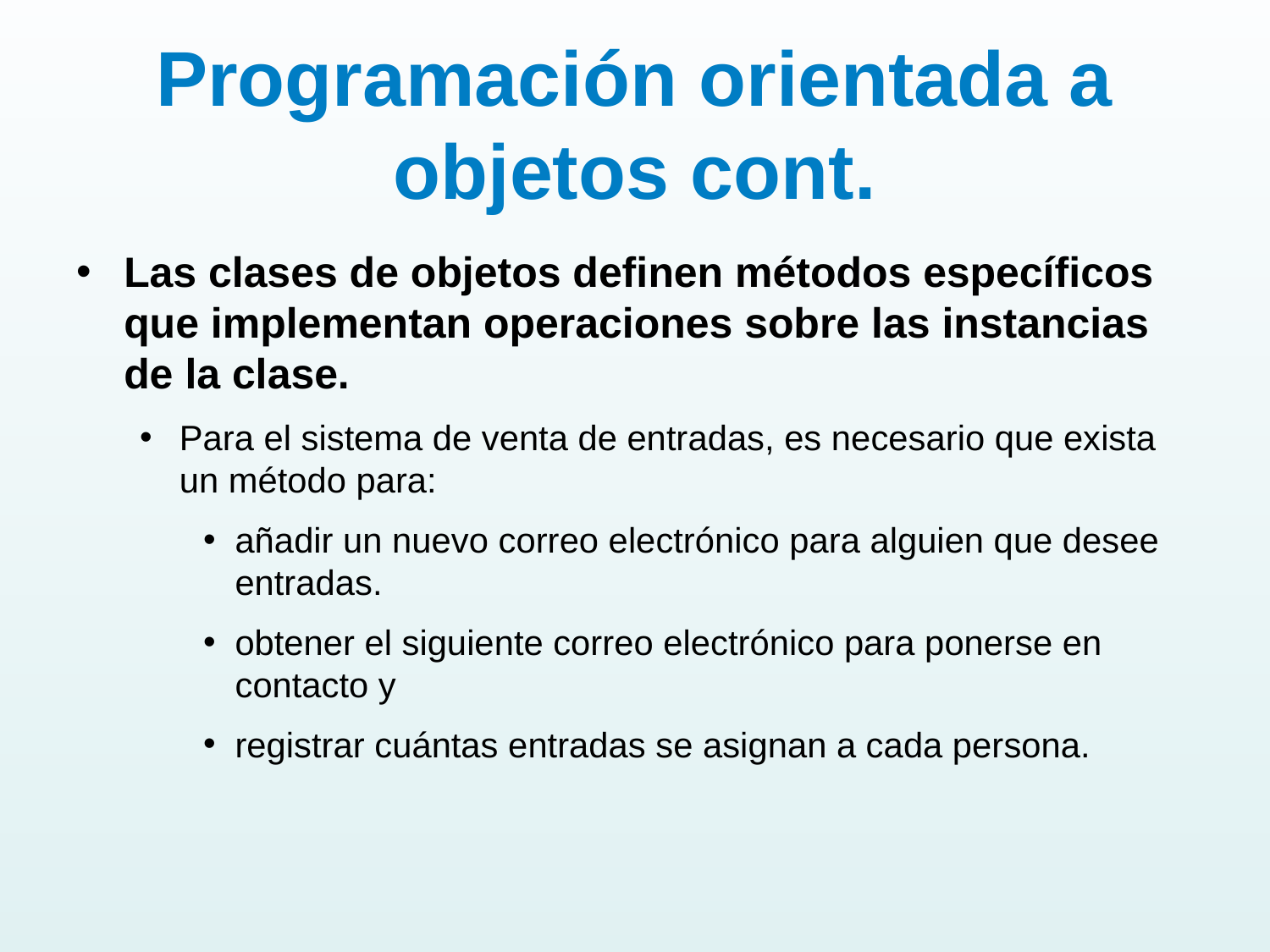

# Programación orientada a objetos cont.
Las clases de objetos definen métodos específicos que implementan operaciones sobre las instancias de la clase.
Para el sistema de venta de entradas, es necesario que exista un método para:
añadir un nuevo correo electrónico para alguien que desee entradas.
obtener el siguiente correo electrónico para ponerse en contacto y
registrar cuántas entradas se asignan a cada persona.